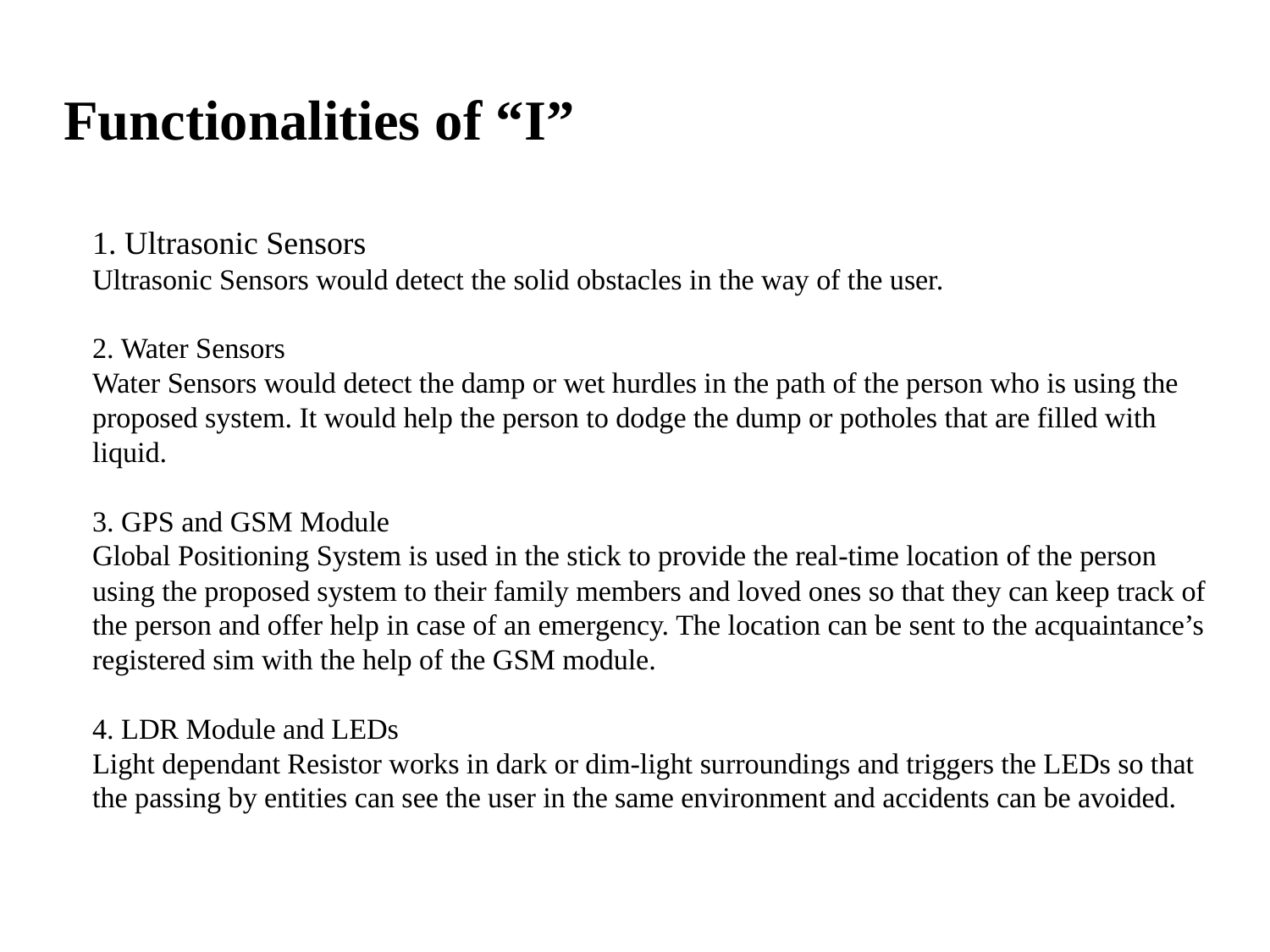

# Functionalities of “I”
1. Ultrasonic Sensors
Ultrasonic Sensors would detect the solid obstacles in the way of the user.

2. Water Sensors
Water Sensors would detect the damp or wet hurdles in the path of the person who is using the proposed system. It would help the person to dodge the dump or potholes that are filled with liquid.

3. GPS and GSM Module
Global Positioning System is used in the stick to provide the real-time location of the person using the proposed system to their family members and loved ones so that they can keep track of the person and offer help in case of an emergency. The location can be sent to the acquaintance’s registered sim with the help of the GSM module.

4. LDR Module and LEDs
Light dependant Resistor works in dark or dim-light surroundings and triggers the LEDs so that the passing by entities can see the user in the same environment and accidents can be avoided.